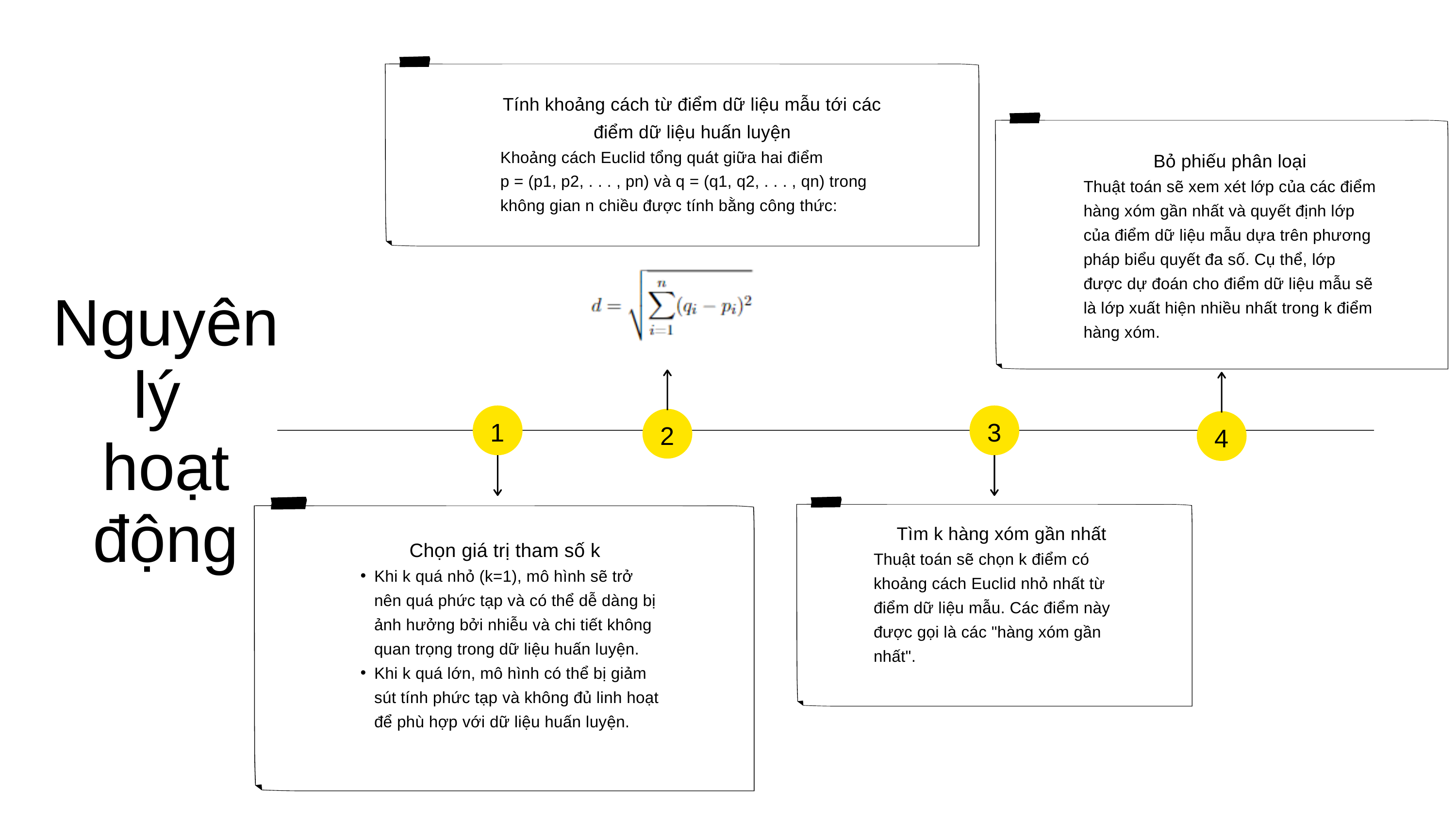

Tính khoảng cách từ điểm dữ liệu mẫu tới các điểm dữ liệu huấn luyện
Khoảng cách Euclid tổng quát giữa hai điểm
p = (p1, p2, . . . , pn) và q = (q1, q2, . . . , qn) trong không gian n chiều được tính bằng công thức:

2

Bỏ phiếu phân loại
Thuật toán sẽ xem xét lớp của các điểm hàng xóm gần nhất và quyết định lớp của điểm dữ liệu mẫu dựa trên phương pháp biểu quyết đa số. Cụ thể, lớp được dự đoán cho điểm dữ liệu mẫu sẽ là lớp xuất hiện nhiều nhất trong k điểm hàng xóm.

4

Nguyên lý
hoạt động

1

Chọn giá trị tham số k
Khi k quá nhỏ (k=1), mô hình sẽ trở nên quá phức tạp và có thể dễ dàng bị ảnh hưởng bởi nhiễu và chi tiết không quan trọng trong dữ liệu huấn luyện.
Khi k quá lớn, mô hình có thể bị giảm sút tính phức tạp và không đủ linh hoạt để phù hợp với dữ liệu huấn luyện.

3

Tìm k hàng xóm gần nhất
Thuật toán sẽ chọn k điểm có khoảng cách Euclid nhỏ nhất từ điểm dữ liệu mẫu. Các điểm này được gọi là các "hàng xóm gần nhất".